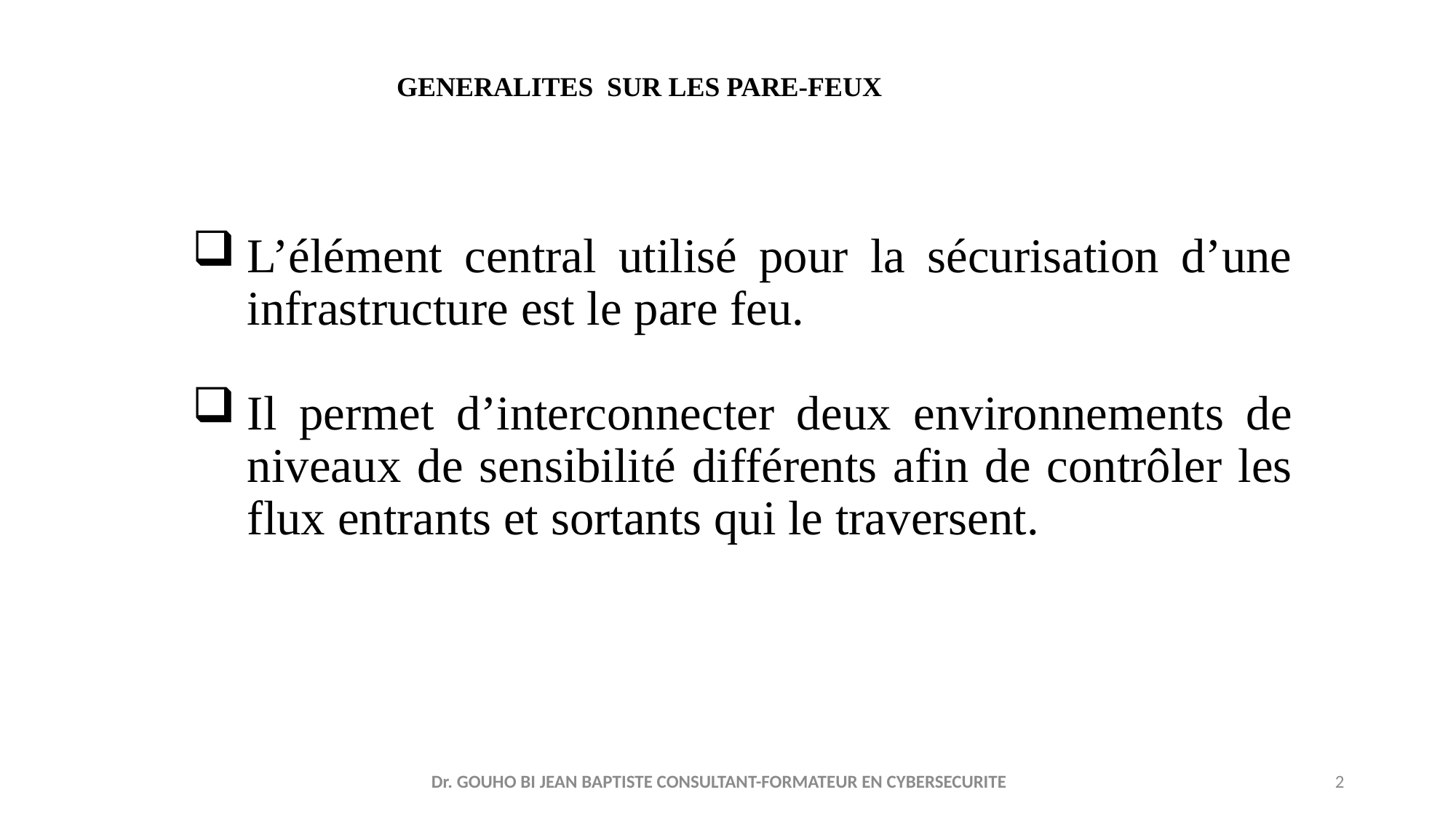

GENERALITES  SUR LES PARE-FEUX
# L’élément central utilisé pour la sécurisation d’une infrastructure est le pare feu.

Il permet d’interconnecter deux environnements de niveaux de sensibilité différents afin de contrôler les flux entrants et sortants qui le traversent.

Dr. GOUHO BI JEAN BAPTISTE CONSULTANT-FORMATEUR EN CYBERSECURITE
2